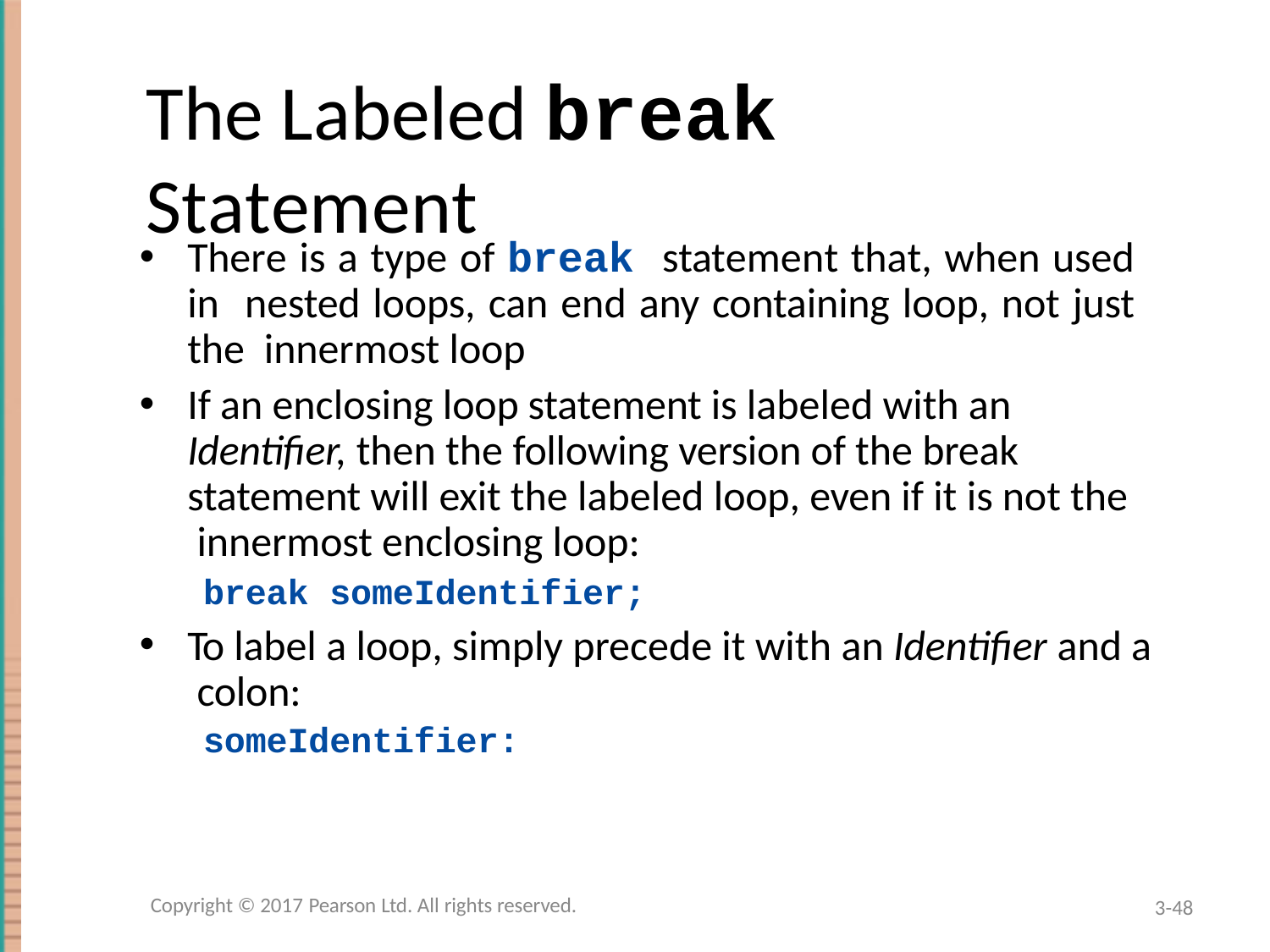

# The Labeled break Statement
There is a type of break statement that, when used in  nested loops, can end any containing loop, not just the  innermost loop
If an enclosing loop statement is labeled with an  Identifier, then the following version of the break  statement will exit the labeled loop, even if it is not the  innermost enclosing loop:
break someIdentifier;
To label a loop, simply precede it with an Identifier and a  colon:
someIdentifier:
Copyright © 2017 Pearson Ltd. All rights reserved.
3-48